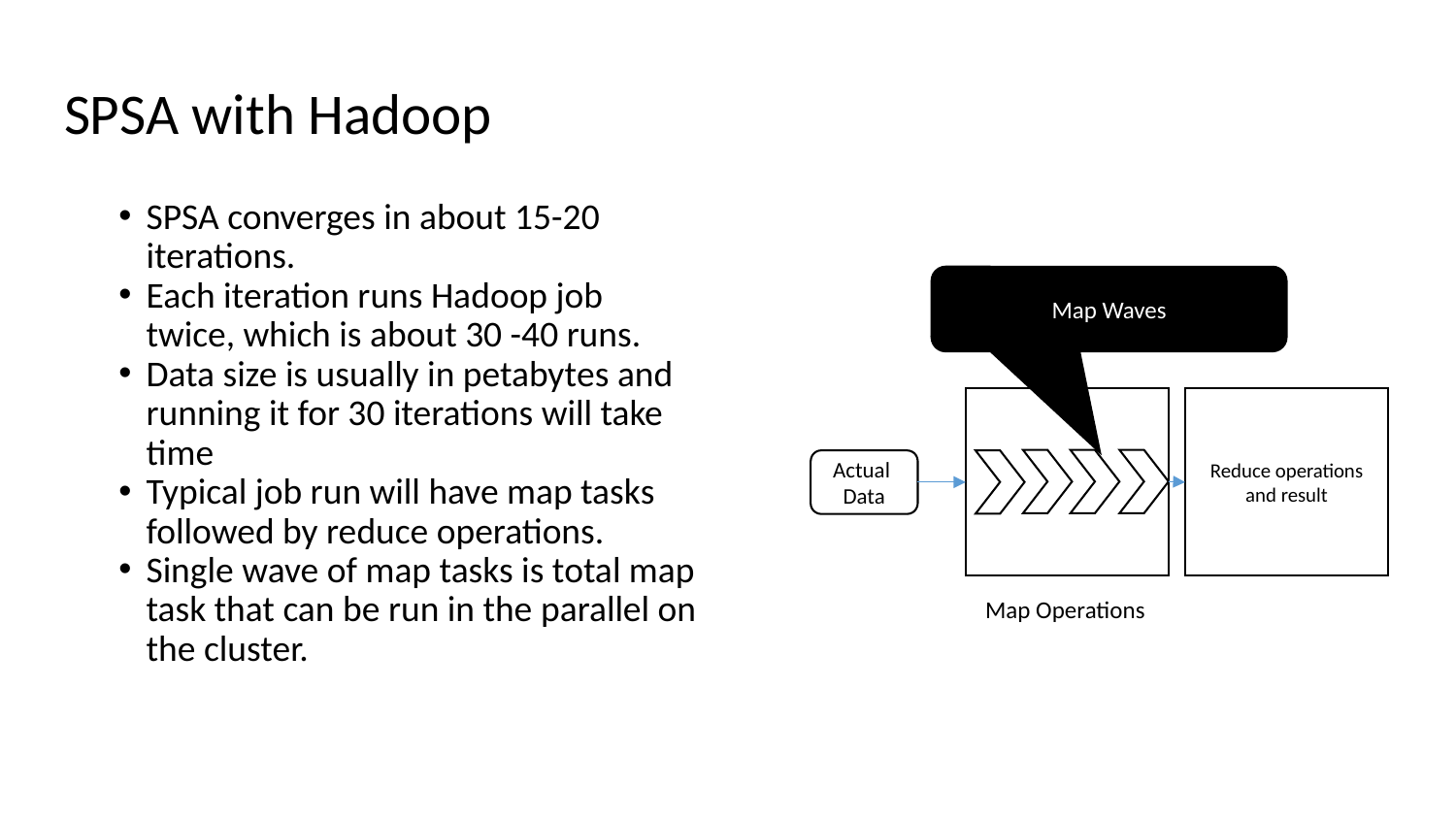

# SPSA with Hadoop
SPSA converges in about 15-20 iterations.
Each iteration runs Hadoop job twice, which is about 30 -40 runs.
Data size is usually in petabytes and running it for 30 iterations will take time
Typical job run will have map tasks followed by reduce operations.
Single wave of map tasks is total map task that can be run in the parallel on the cluster.
Map Waves

Reduce operations and result
Actual  Data

Map Operations